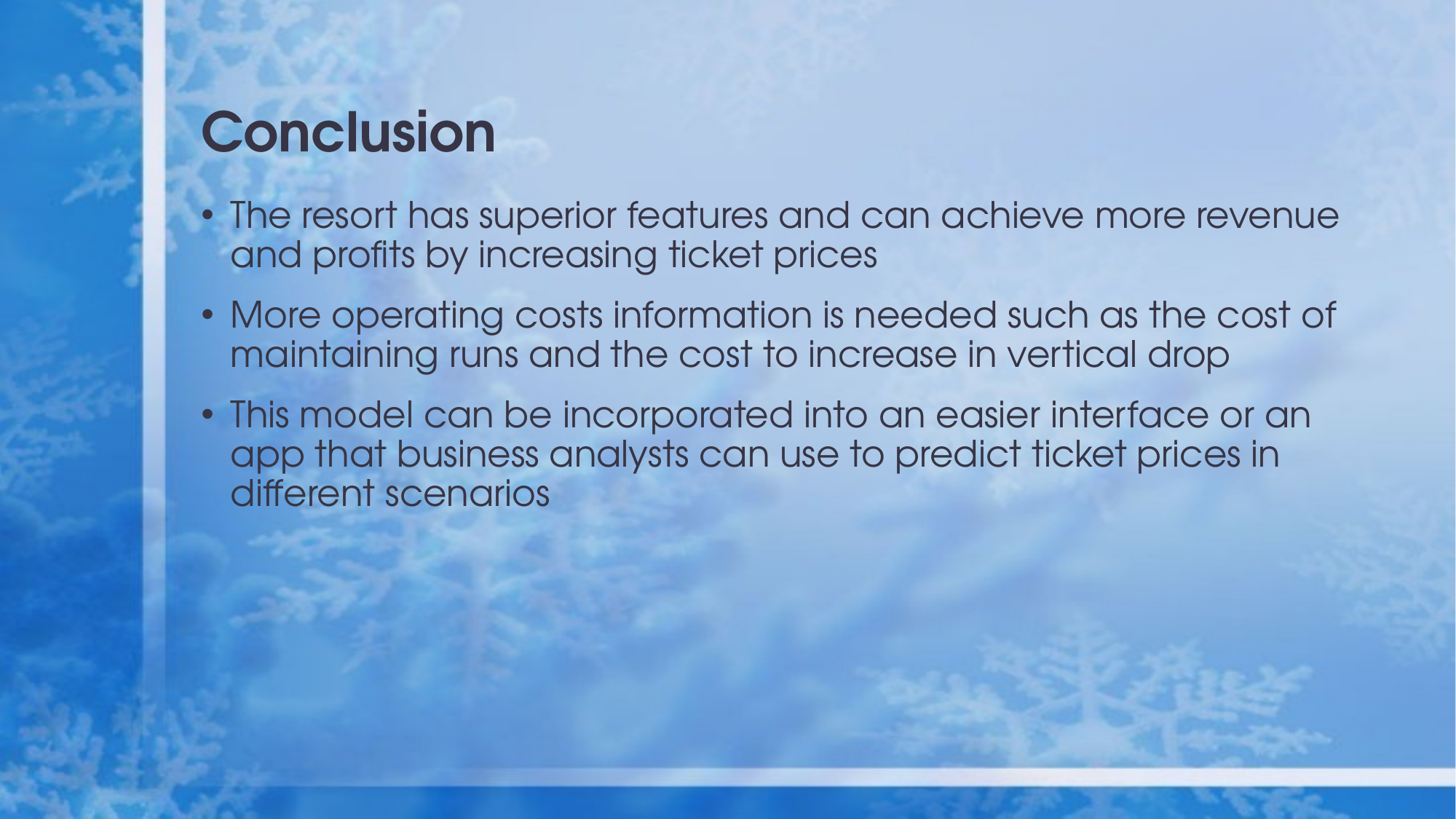

# Conclusion
The resort has superior features and can achieve more revenue and profits by increasing ticket prices
More operating costs information is needed such as the cost of maintaining runs and the cost to increase in vertical drop
This model can be incorporated into an easier interface or an app that business analysts can use to predict ticket prices in different scenarios